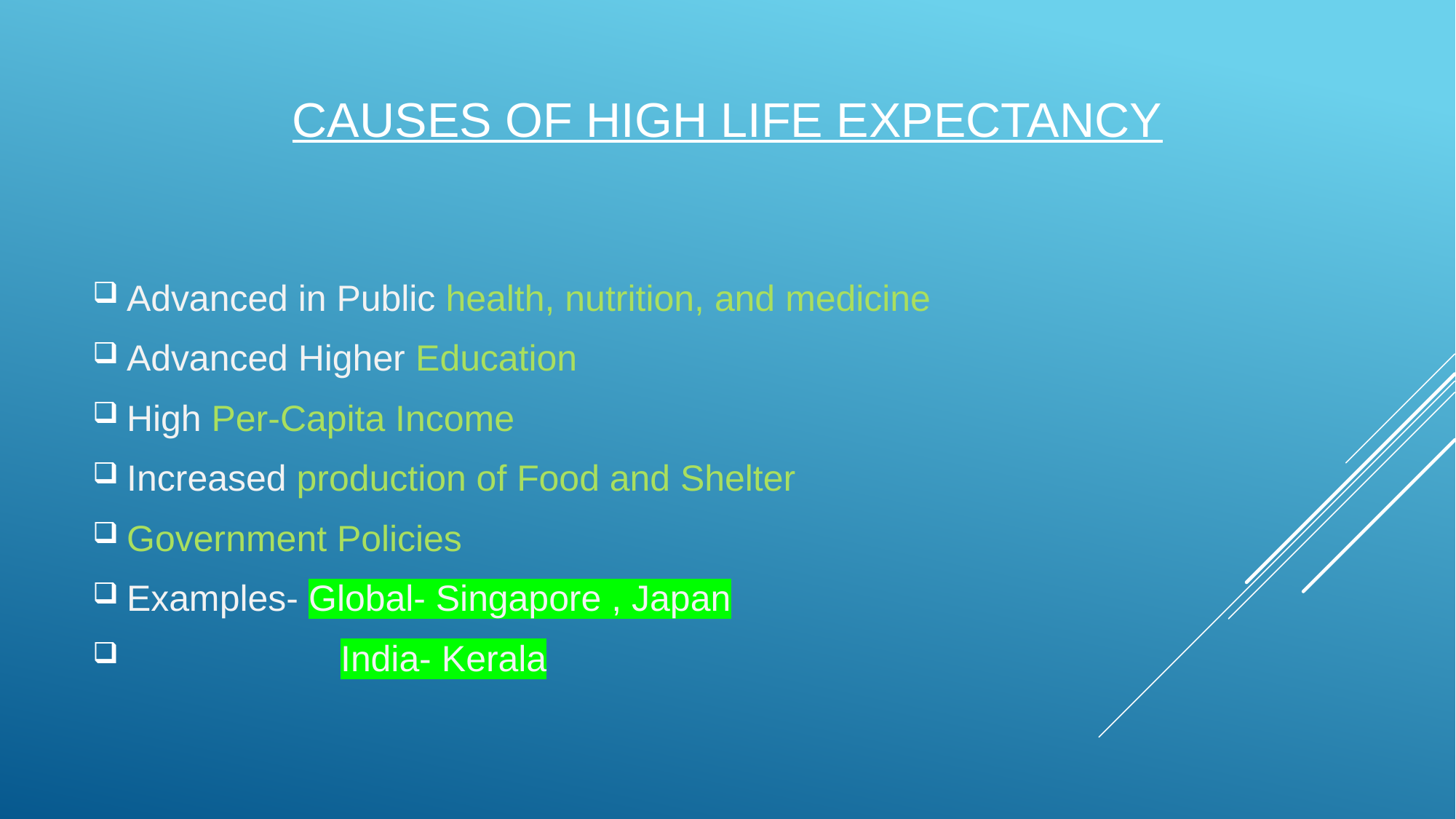

# Causes of high Life expectancy
Advanced in Public health, nutrition, and medicine
Advanced Higher Education
High Per-Capita Income
Increased production of Food and Shelter
Government Policies
Examples- Global- Singapore , Japan
                     India- Kerala